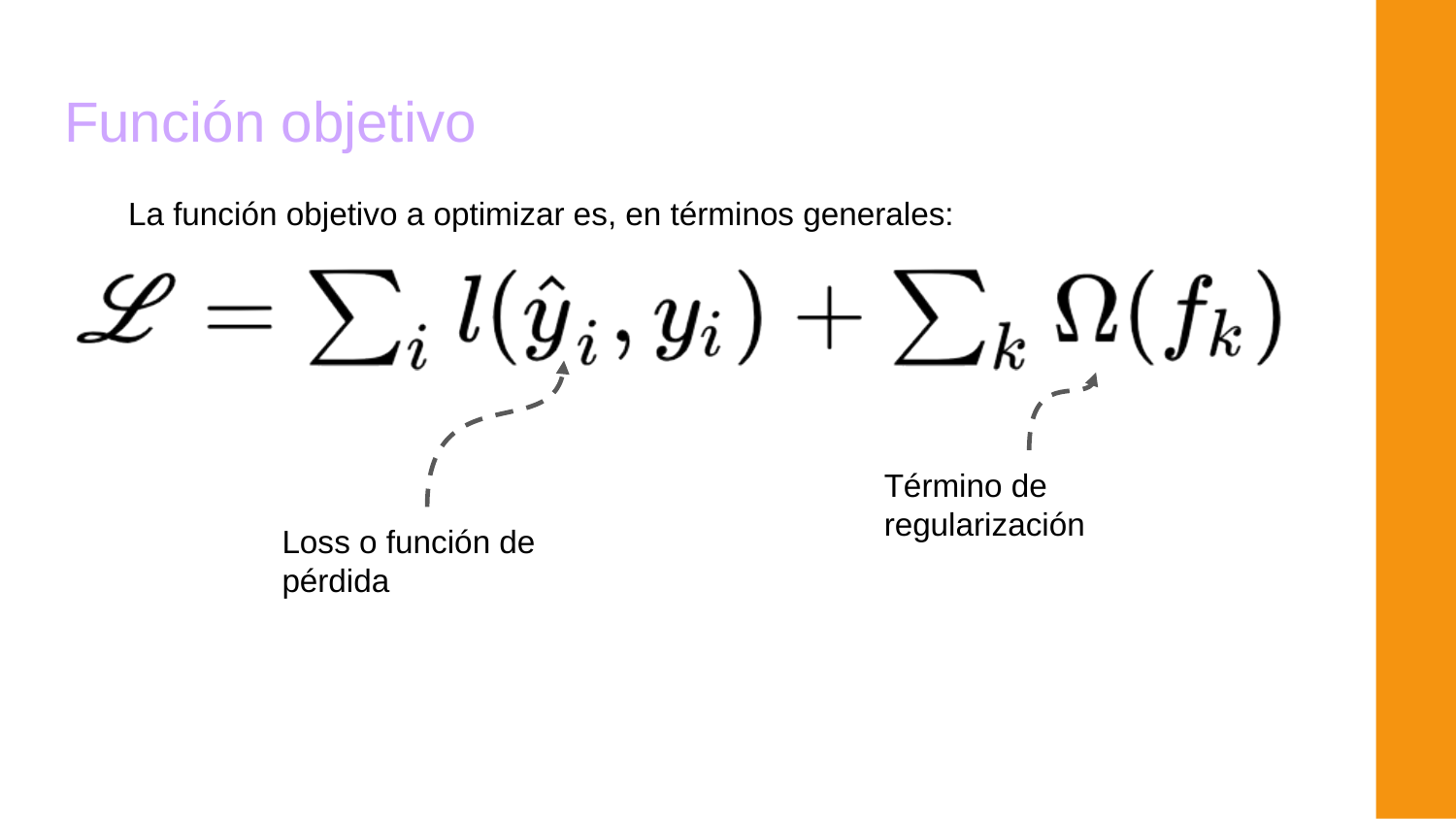

# Función objetivo
La función objetivo a optimizar es, en términos generales:

Término de regularización
Loss o función de pérdida